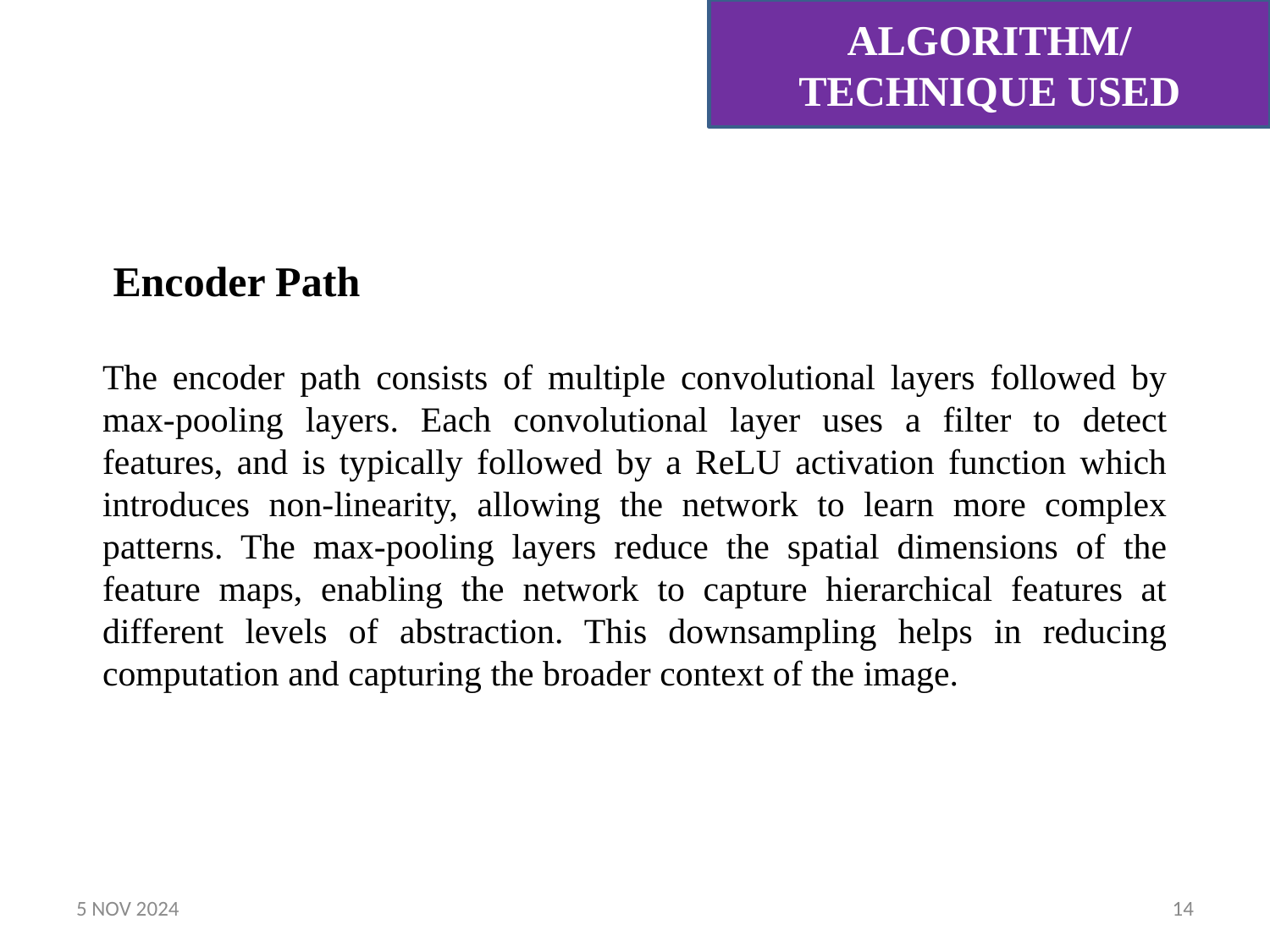

ALGORITHM/ TECHNIQUE USED
 Encoder Path

The encoder path consists of multiple convolutional layers followed by max-pooling layers. Each convolutional layer uses a filter to detect features, and is typically followed by a ReLU activation function which introduces non-linearity, allowing the network to learn more complex patterns. The max-pooling layers reduce the spatial dimensions of the feature maps, enabling the network to capture hierarchical features at different levels of abstraction. This downsampling helps in reducing computation and capturing the broader context of the image.
5 NOV 2024
14